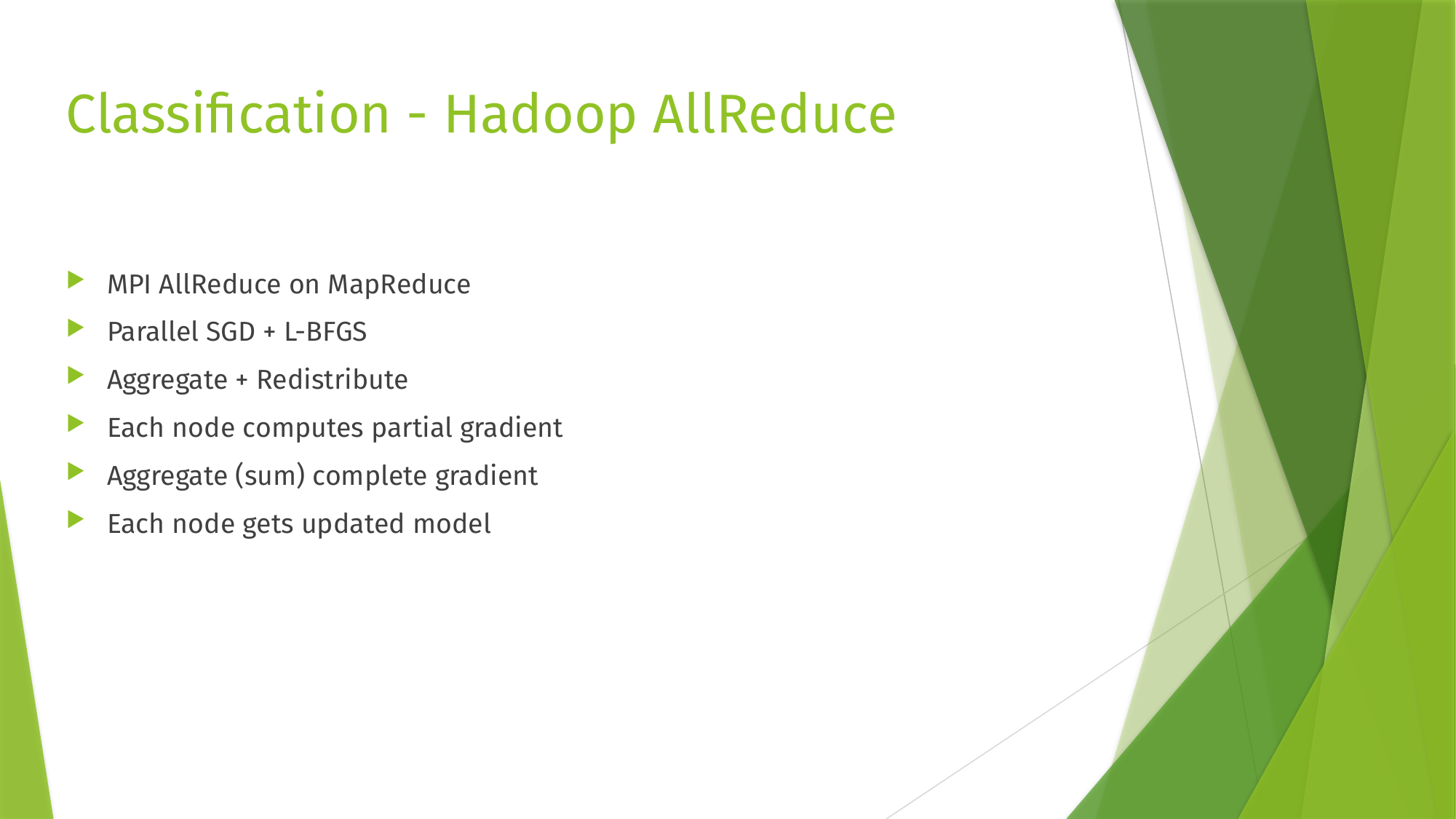

# Classification - Hadoop AllReduce

MPI AllReduce on MapReduce
Parallel SGD + L-BFGS
Aggregate + Redistribute
Each node computes partial gradient
Aggregate (sum) complete gradient
Each node gets updated model